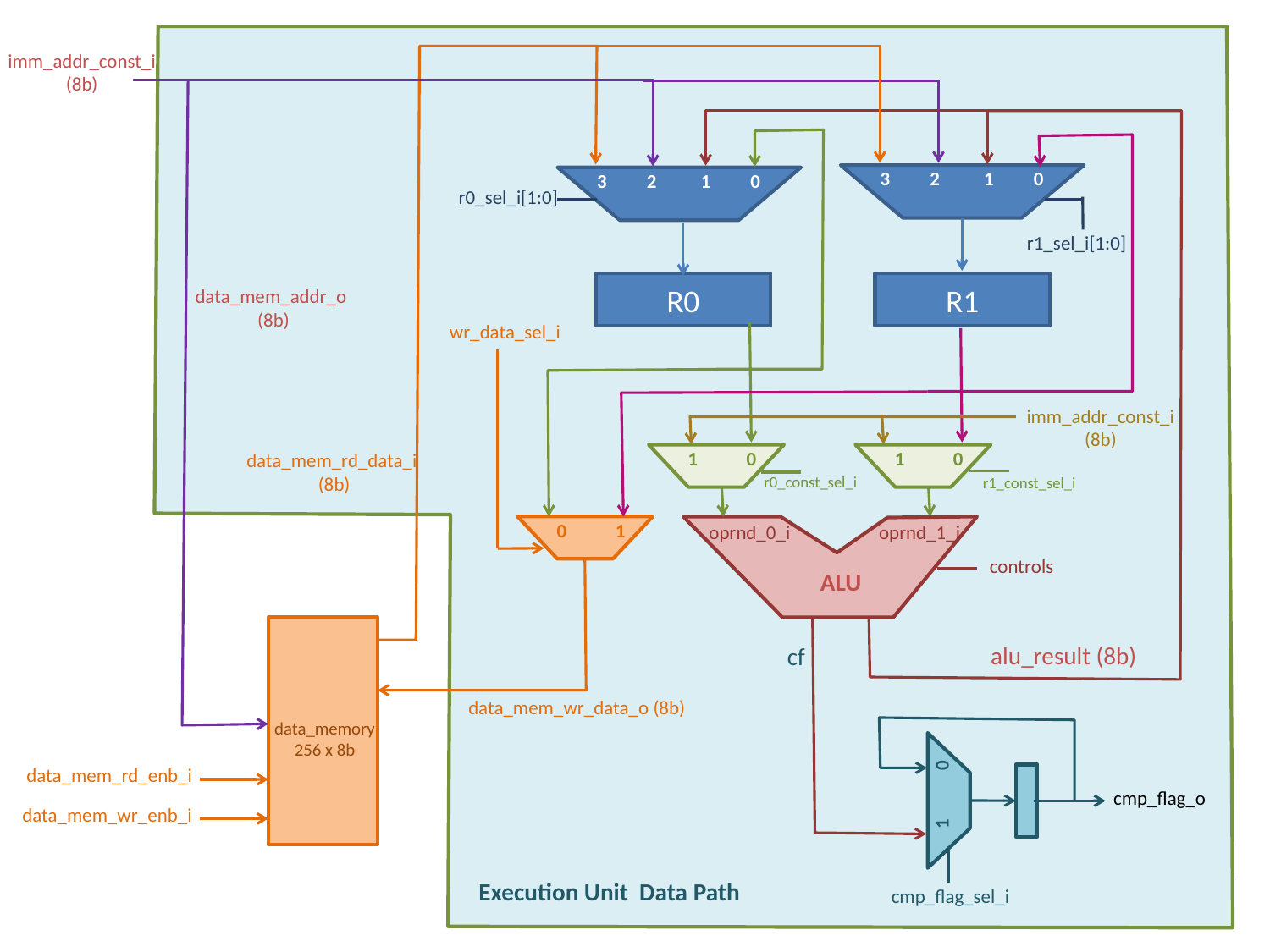

imm_addr_const_i
(8b)

3         2          1         0

3         2          1         0

r0_sel_i[1:0]
r1_sel_i[1:0]
R0
R1
data_mem_addr_o
(8b)
instr_i
wr_data_sel_i
instr_i
instr_i

instr_i
instr_i

imm_addr_const_i
(8b)
instr_i

instr_i
1           0

1           0

data_mem_rd_data_i
(8b)
r0_const_sel_i
r1_const_sel_i
0           1

oprnd_1_i
oprnd_0_i

controls

ALU

alu_result (8b)
cf
data_mem_wr_data_o (8b)
data_memory
256 x 8b

1           0

data_mem_rd_enb_i

cmp_flag_o
data_mem_wr_enb_i
Execution Unit  Data Path
cmp_flag_sel_i